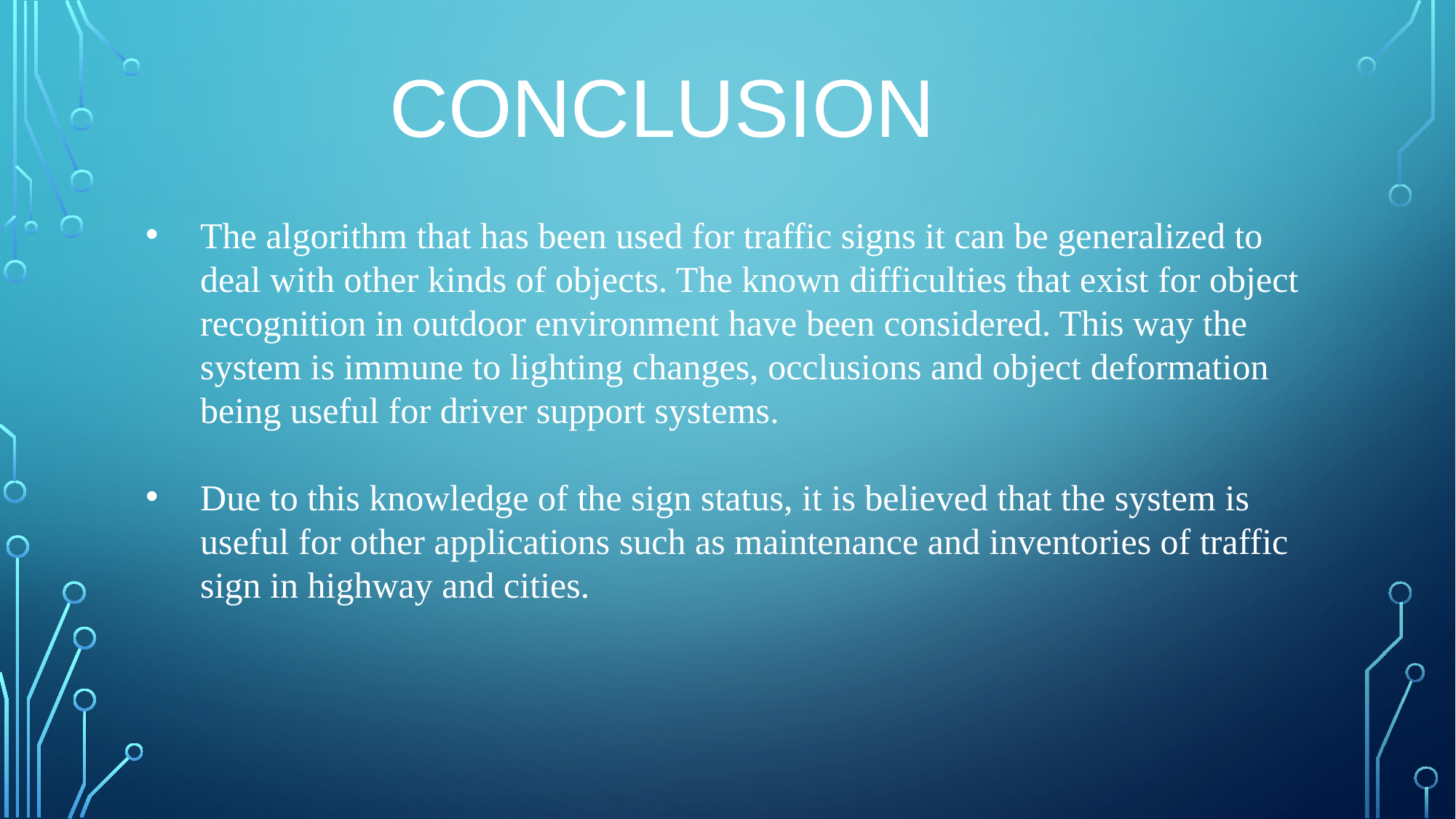

CONCLUSION
The algorithm that has been used for traffic signs it can be generalized to deal with other kinds of objects. The known difficulties that exist for object recognition in outdoor environment have been considered. This way the system is immune to lighting changes, occlusions and object deformation being useful for driver support systems.

Due to this knowledge of the sign status, it is believed that the system is useful for other applications such as maintenance and inventories of traffic sign in highway and cities.